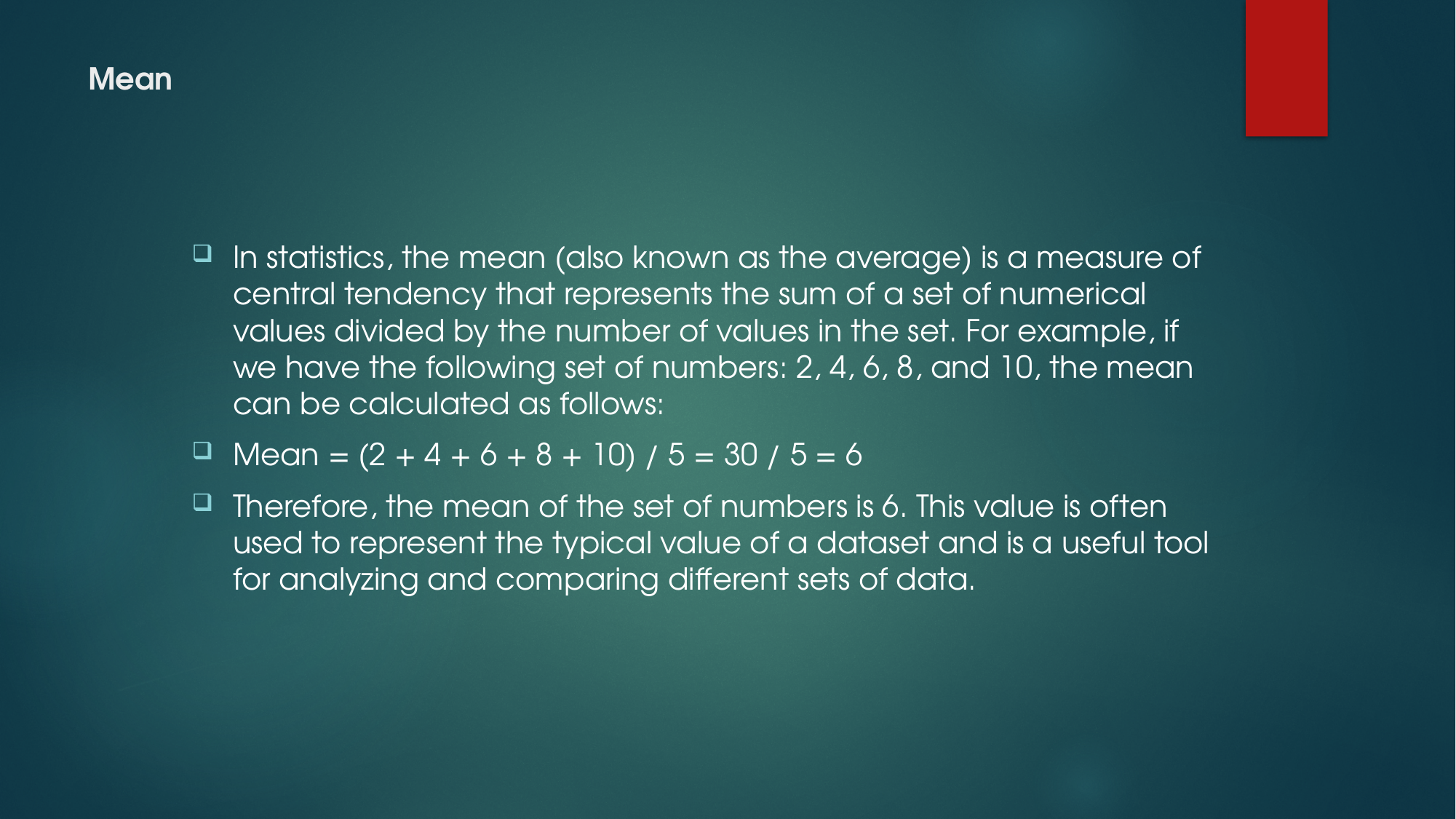

# Mean
In statistics, the mean (also known as the average) is a measure of central tendency that represents the sum of a set of numerical values divided by the number of values in the set. For example, if we have the following set of numbers: 2, 4, 6, 8, and 10, the mean can be calculated as follows:
Mean = (2 + 4 + 6 + 8 + 10) / 5 = 30 / 5 = 6
Therefore, the mean of the set of numbers is 6. This value is often used to represent the typical value of a dataset and is a useful tool for analyzing and comparing different sets of data.